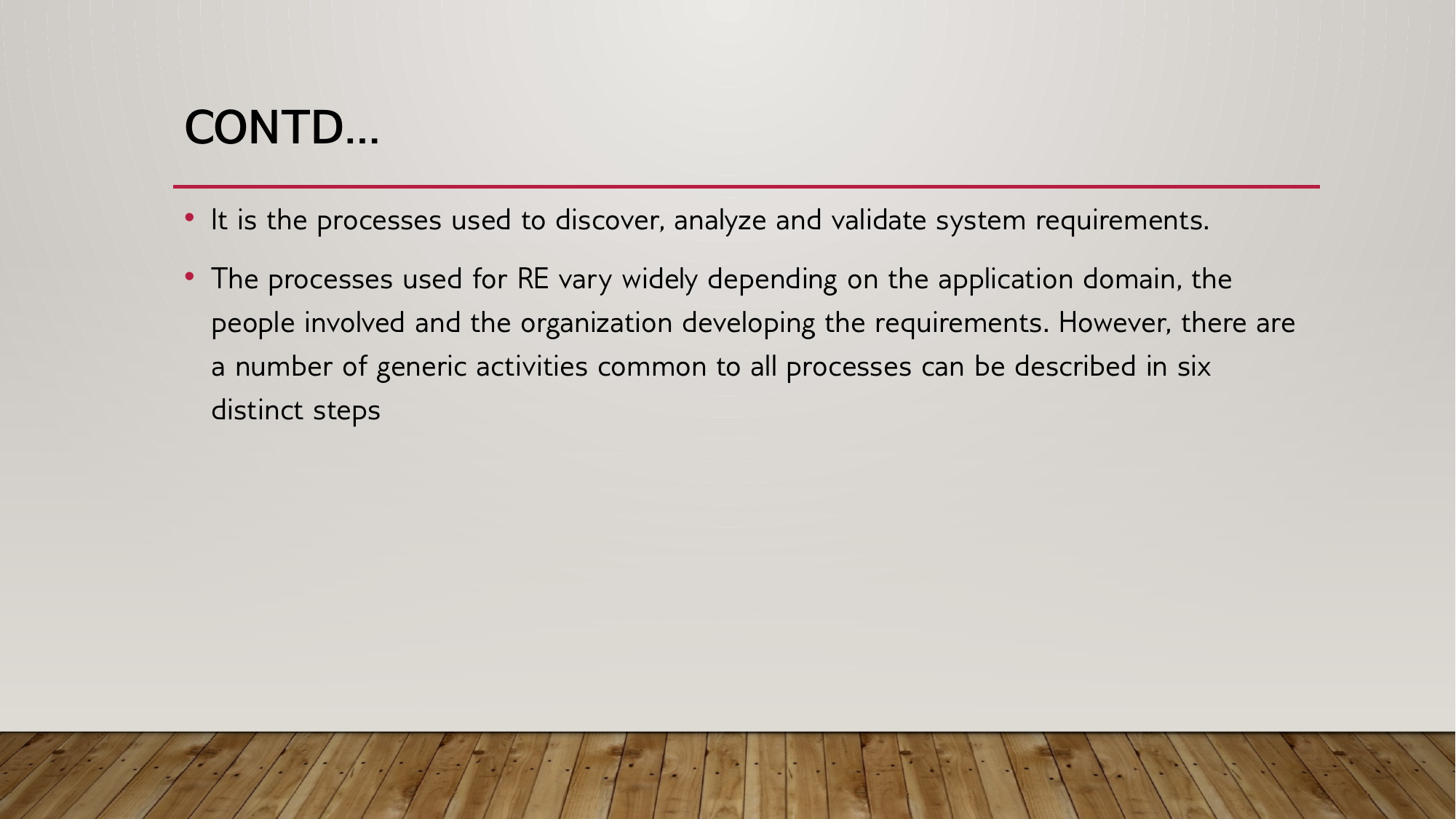

# Contd…
It is the processes used to discover, analyze and validate system requirements.
The processes used for RE vary widely depending on the application domain, the people involved and the organization developing the requirements. However, there are a number of generic activities common to all processes can be described in six distinct steps